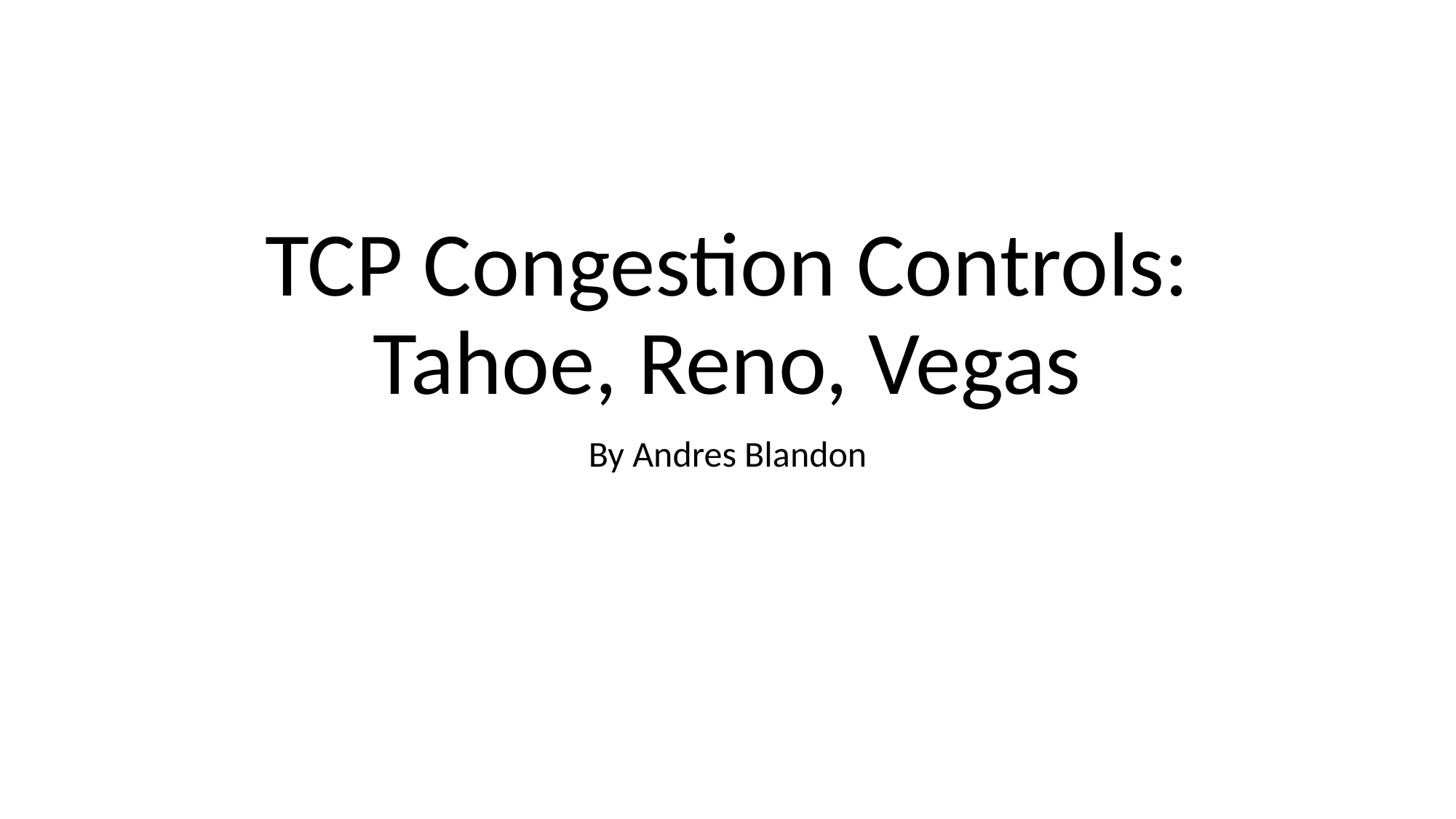

# TCP Congestion Controls: Tahoe, Reno, Vegas
By Andres Blandon